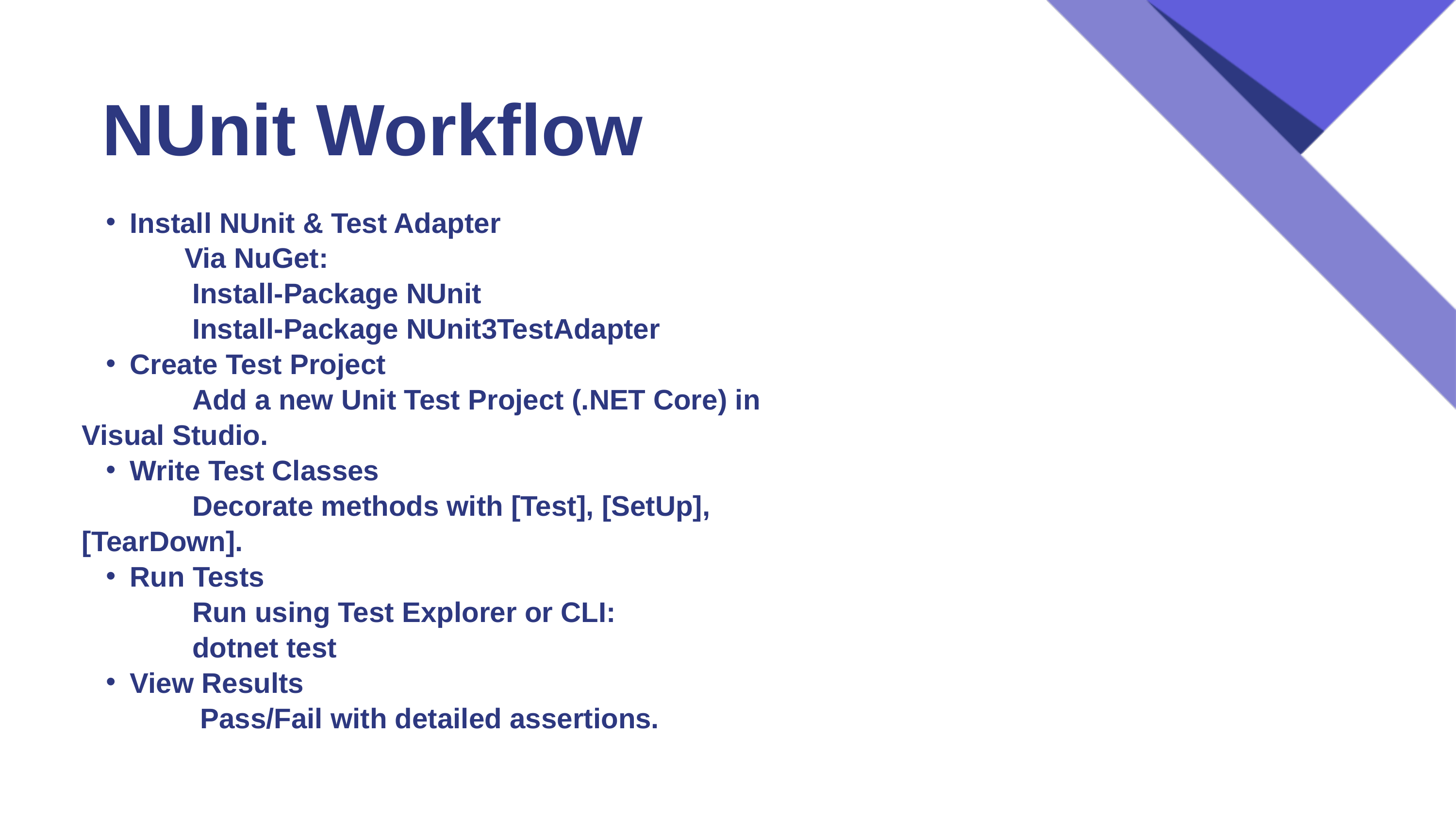

NUnit Workflow
Install NUnit & Test Adapter
             Via NuGet:
              Install-Package NUnit
              Install-Package NUnit3TestAdapter
Create Test Project
              Add a new Unit Test Project (.NET Core) in Visual Studio.
Write Test Classes
              Decorate methods with [Test], [SetUp], [TearDown].
Run Tests
              Run using Test Explorer or CLI:
              dotnet test
View Results
               Pass/Fail with detailed assertions.